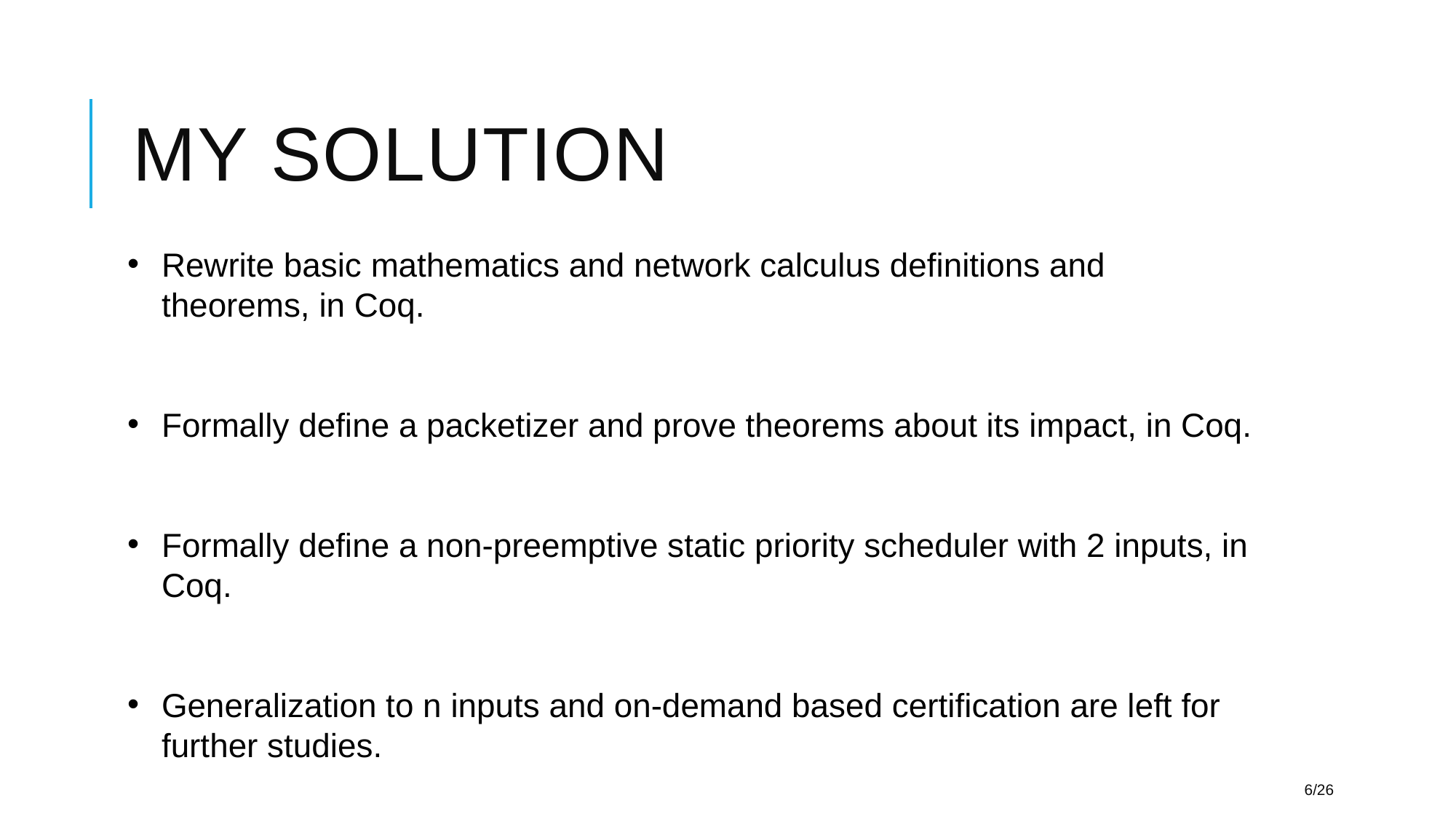

# MY Solution
Rewrite basic mathematics and network calculus definitions and theorems, in Coq.

Formally define a packetizer and prove theorems about its impact, in Coq.

Formally define a non-preemptive static priority scheduler with 2 inputs, in Coq.

Generalization to n inputs and on-demand based certification are left for further studies.

6/26